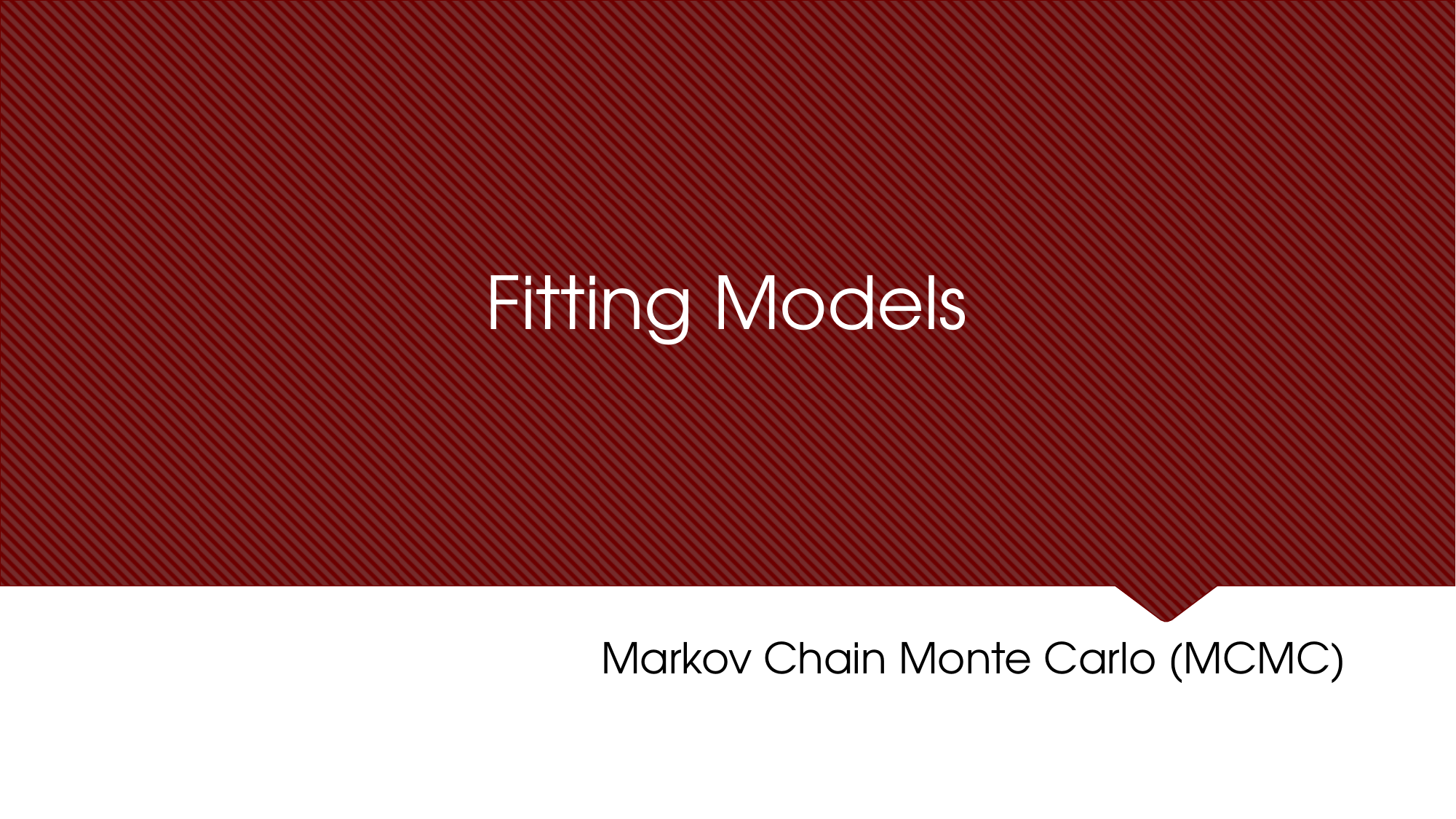

# Fitting Models
Markov Chain Monte Carlo (MCMC)